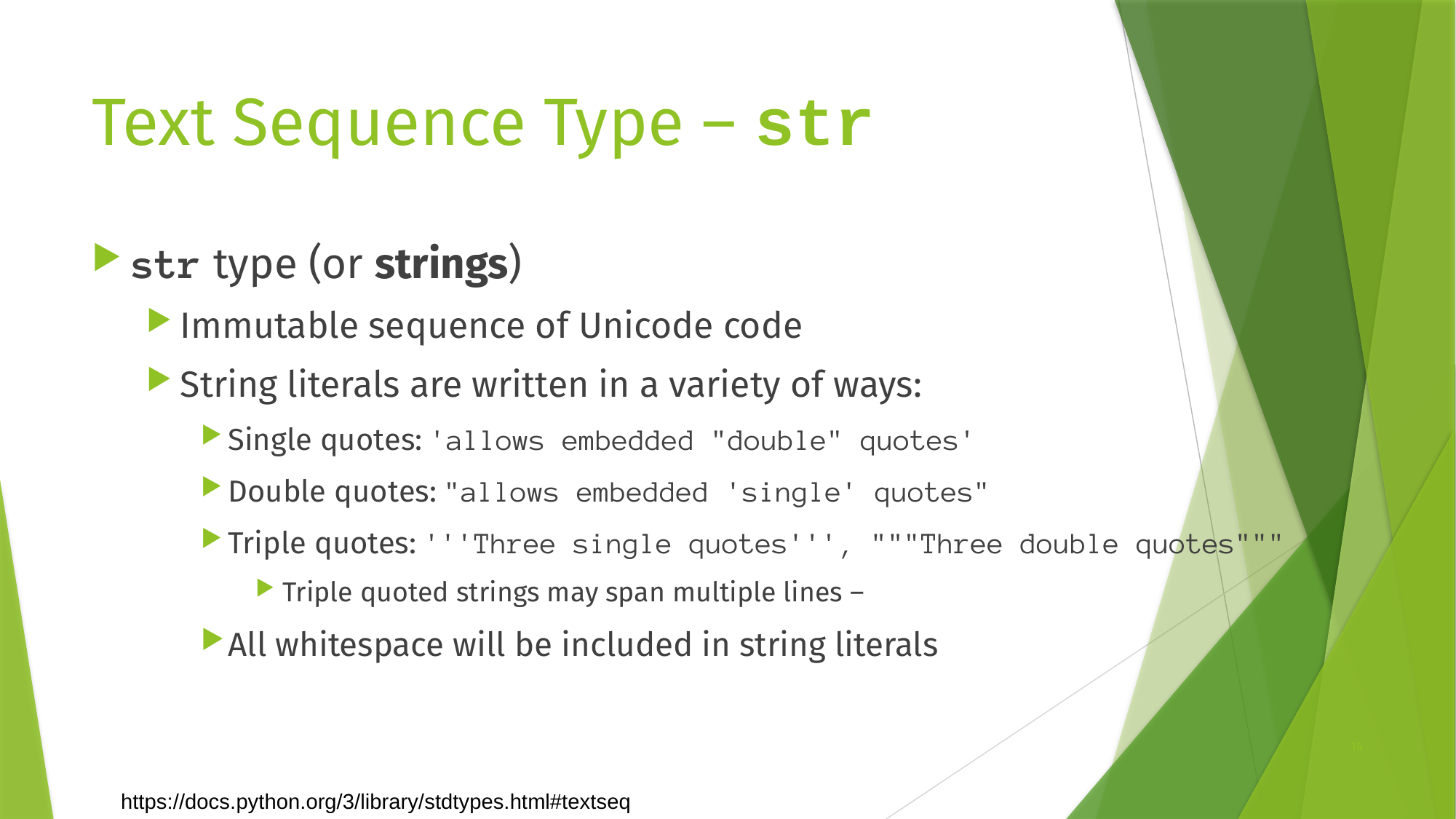

# Text Sequence Type – str
str type (or strings)
Immutable sequence of Unicode code
String literals are written in a variety of ways:
Single quotes: 'allows embedded "double" quotes'
Double quotes: "allows embedded 'single' quotes"
Triple quotes: '''Three single quotes''', """Three double quotes"""
Triple quoted strings may span multiple lines –
All whitespace will be included in string literals
14
https://docs.python.org/3/library/stdtypes.html#textseq